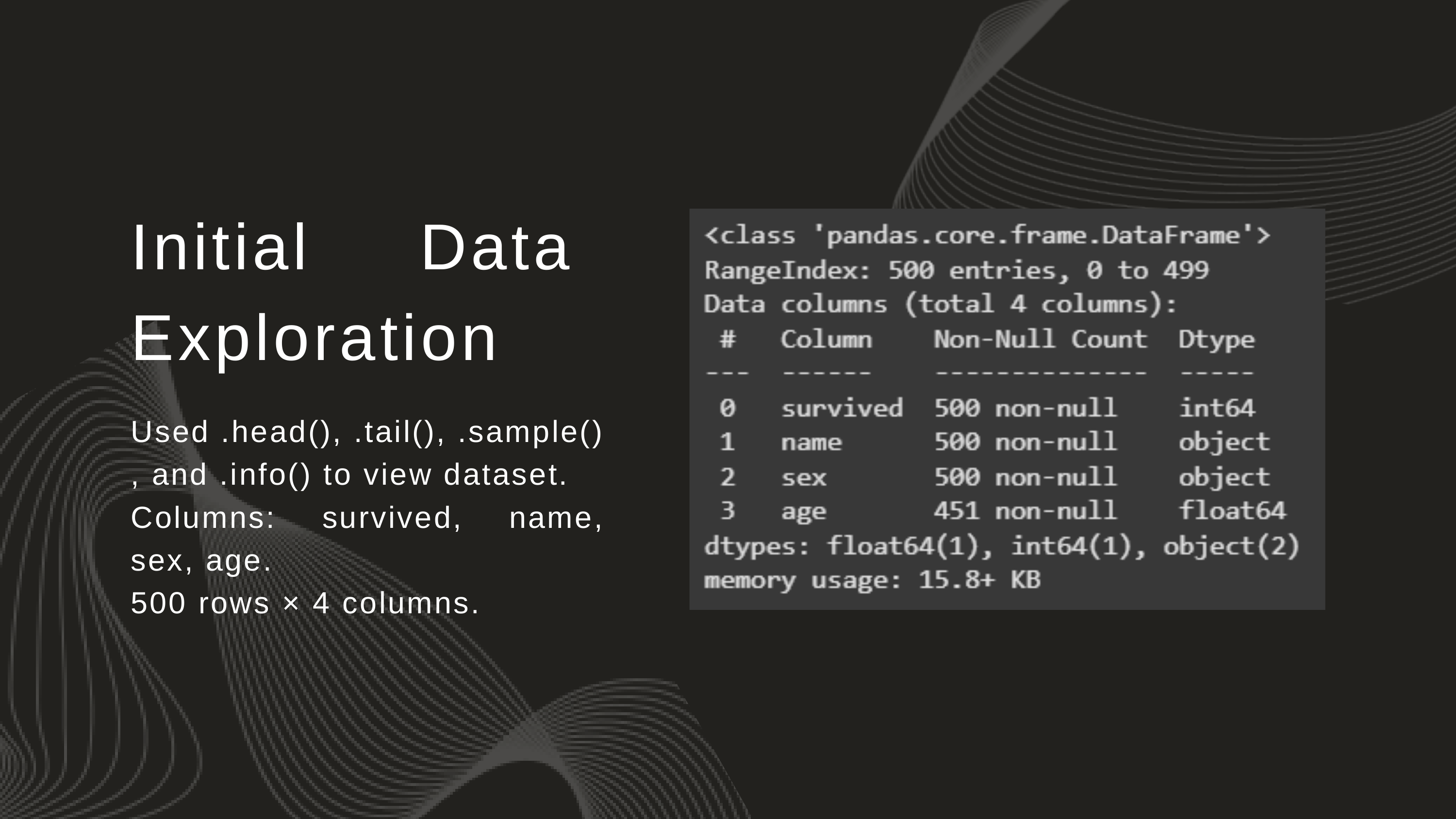

Initial Data Exploration

Used .head(), .tail(), .sample(), and .info() to view dataset.
Columns: survived, name, sex, age.
500 rows × 4 columns.